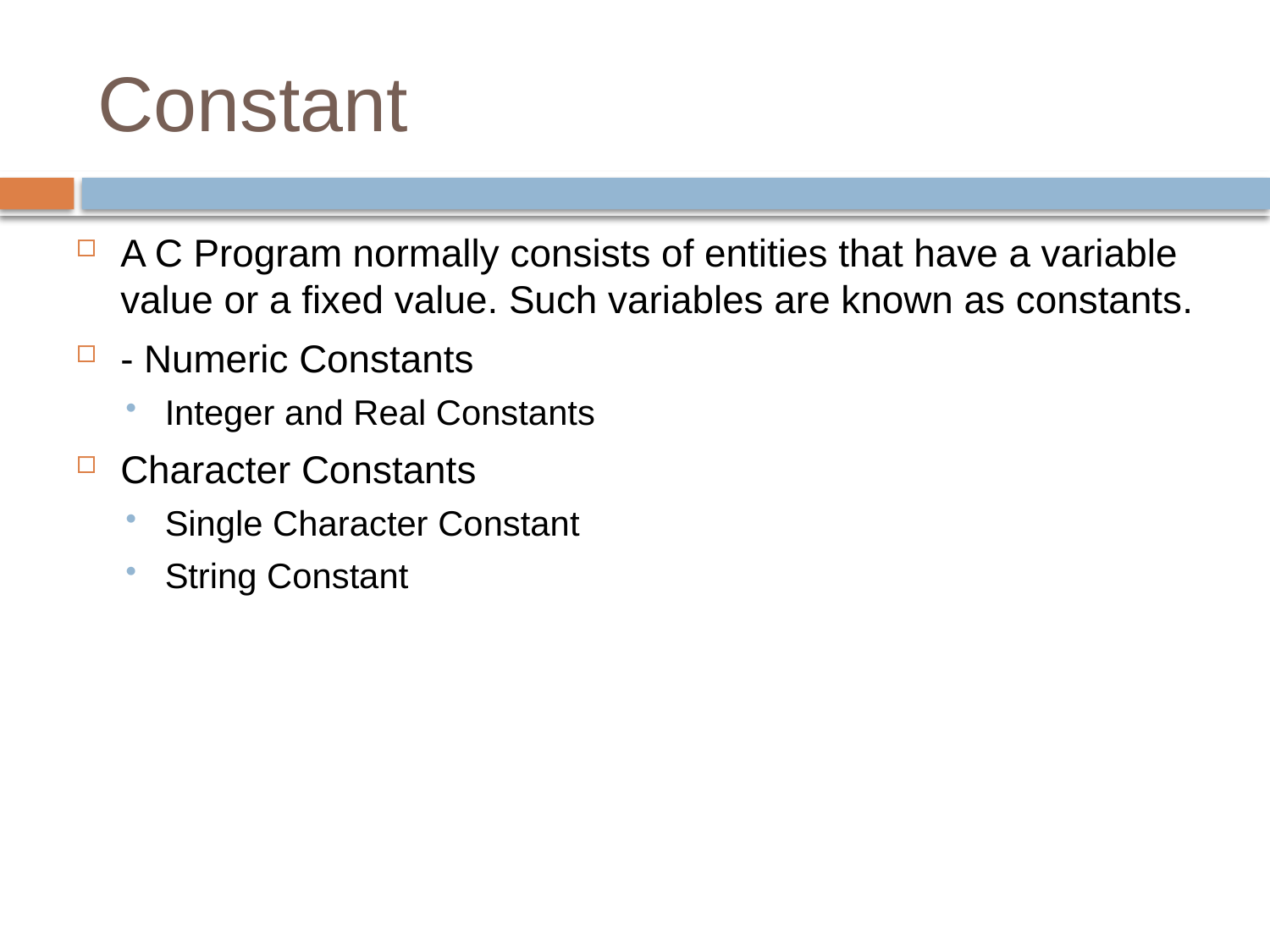

# Constant
A C Program normally consists of entities that have a variable value or a fixed value. Such variables are known as constants.
- Numeric Constants
Integer and Real Constants
Character Constants
Single Character Constant
String Constant